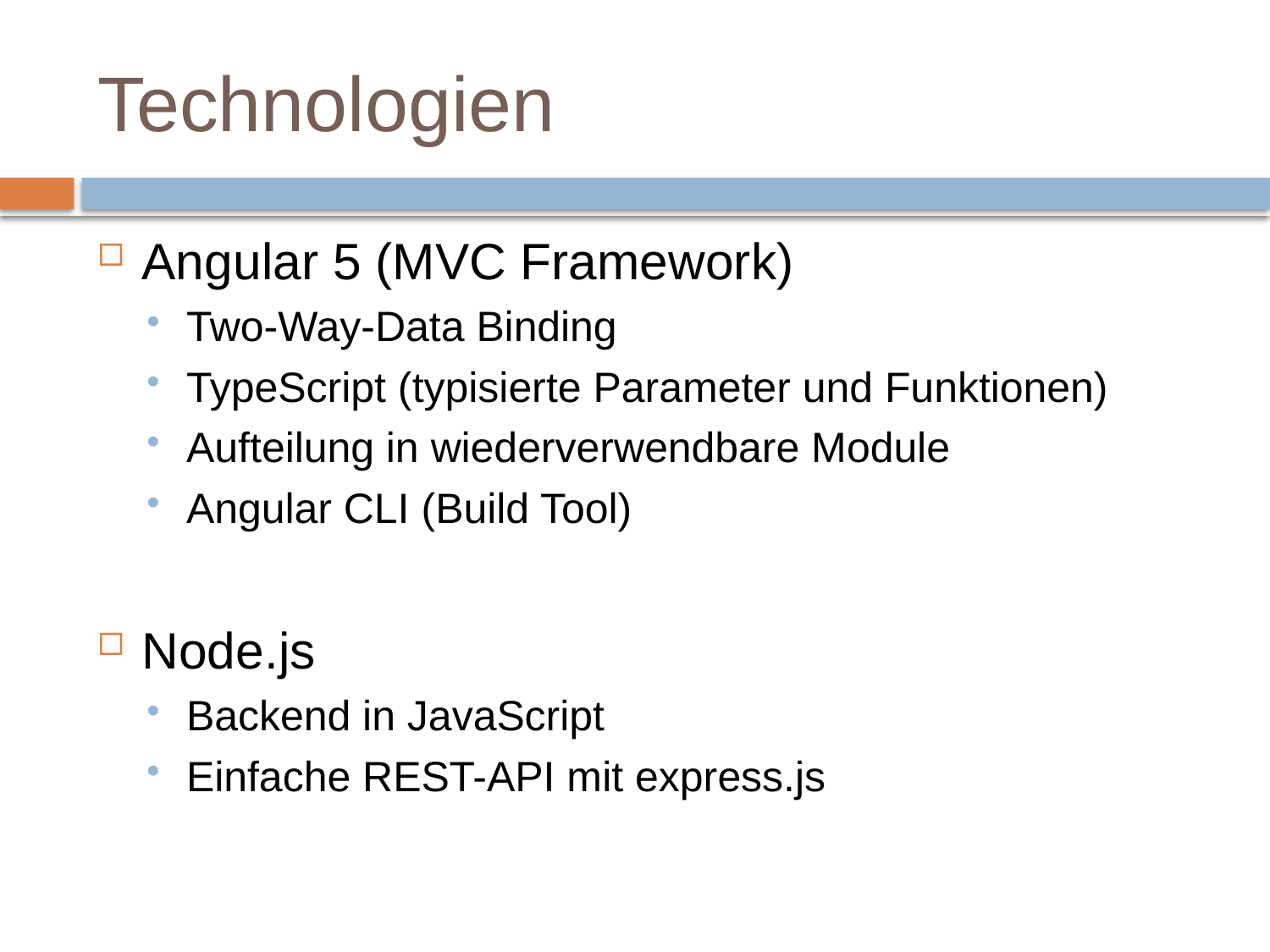

# Technologien
Angular 5 (MVC Framework)
Two-Way-Data Binding
TypeScript (typisierte Parameter und Funktionen)
Aufteilung in wiederverwendbare Module
Angular CLI (Build Tool)

Node.js
Backend in JavaScript
Einfache REST-API mit express.js